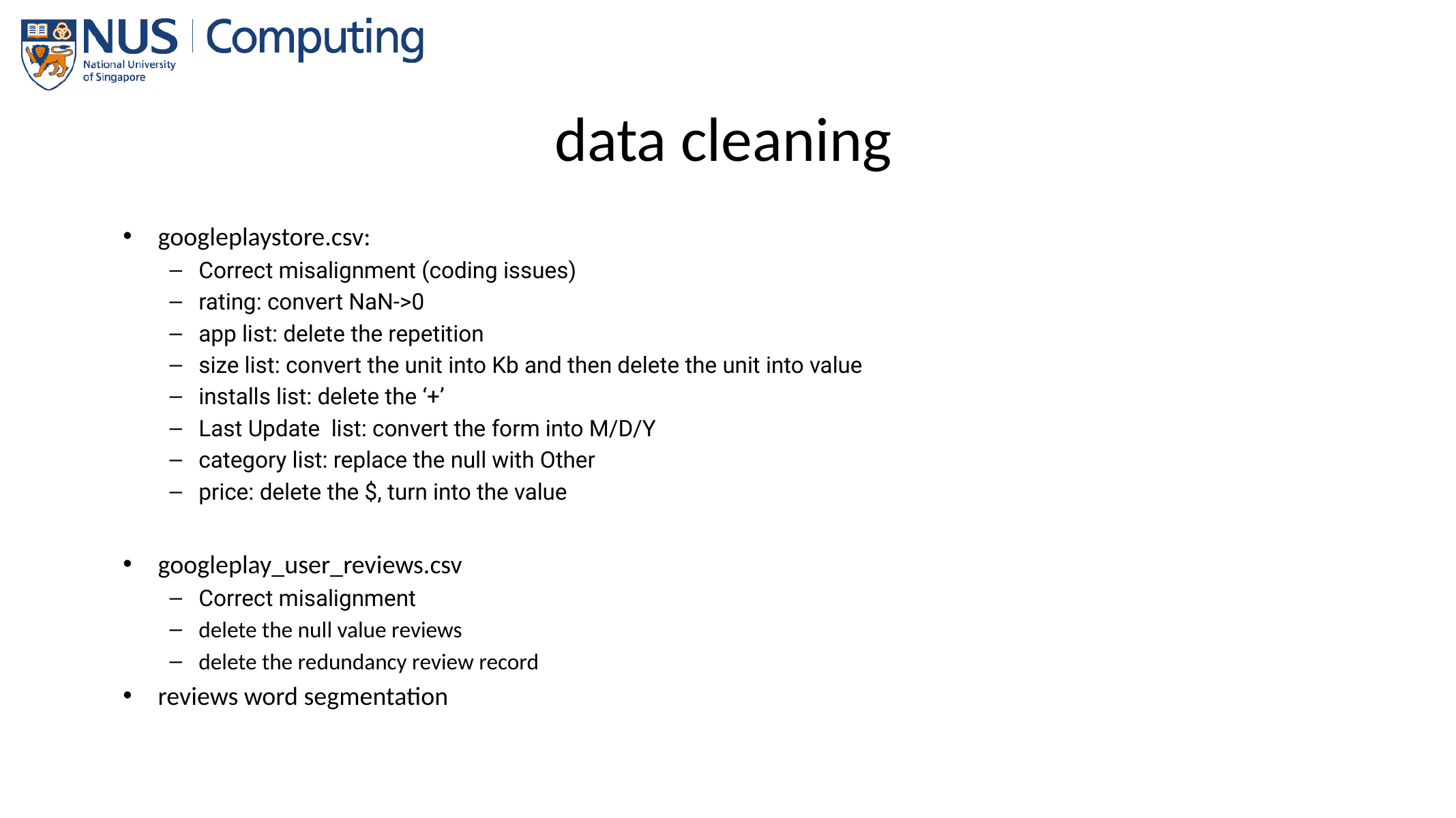

# data cleaning
googleplaystore.csv:
Correct misalignment (coding issues)
rating: convert NaN->0
app list: delete the repetition
size list: convert the unit into Kb and then delete the unit into value
installs list: delete the ‘+’
Last Update  list: convert the form into M/D/Y
category list: replace the null with Other
price: delete the $, turn into the value

googleplay_user_reviews.csv
Correct misalignment
delete the null value reviews
delete the redundancy review record
reviews word segmentation